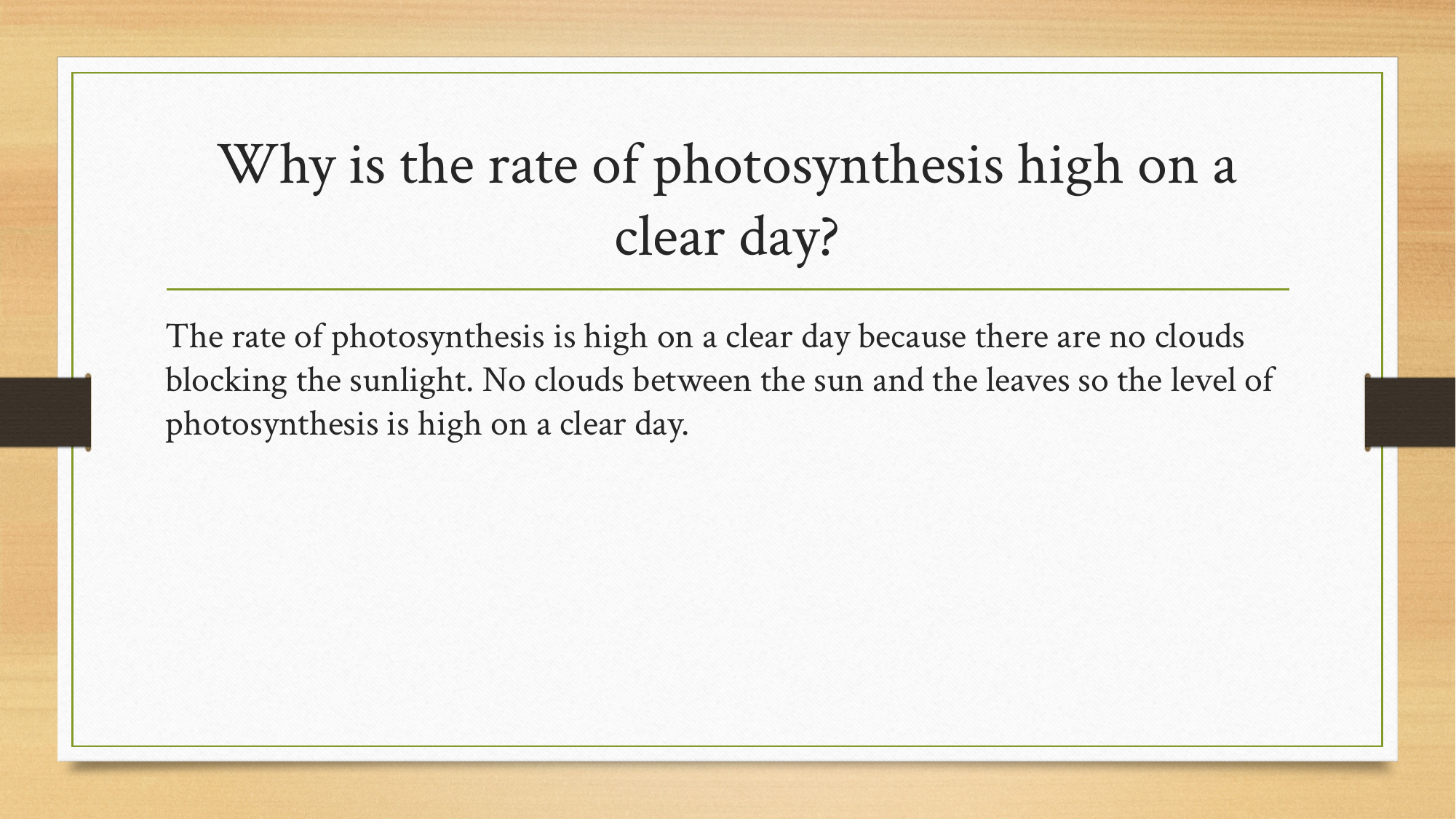

# Why is the rate of photosynthesis high on a clear day?
The rate of photosynthesis is high on a clear day because there are no clouds blocking the sunlight. No clouds between the sun and the leaves so the level of photosynthesis is high on a clear day.